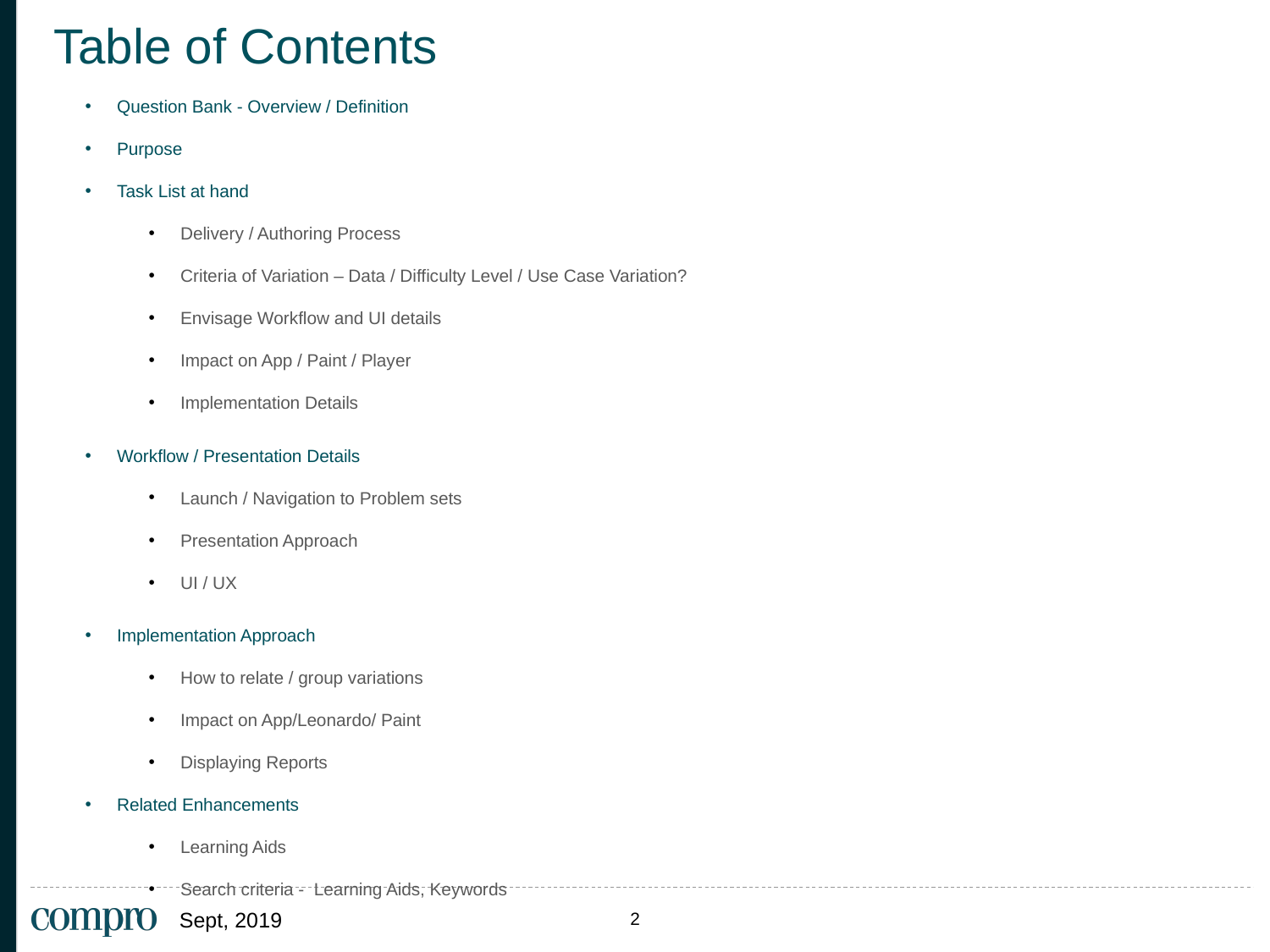

# Table of Contents
Question Bank - Overview / Definition
Purpose
Task List at hand
Delivery / Authoring Process
Criteria of Variation – Data / Difficulty Level / Use Case Variation?
Envisage Workflow and UI details
Impact on App / Paint / Player
Implementation Details
Workflow / Presentation Details
Launch / Navigation to Problem sets
Presentation Approach
UI / UX
Implementation Approach
How to relate / group variations
Impact on App/Leonardo/ Paint
Displaying Reports
Related Enhancements
Learning Aids
Search criteria -  Learning Aids, Keywords